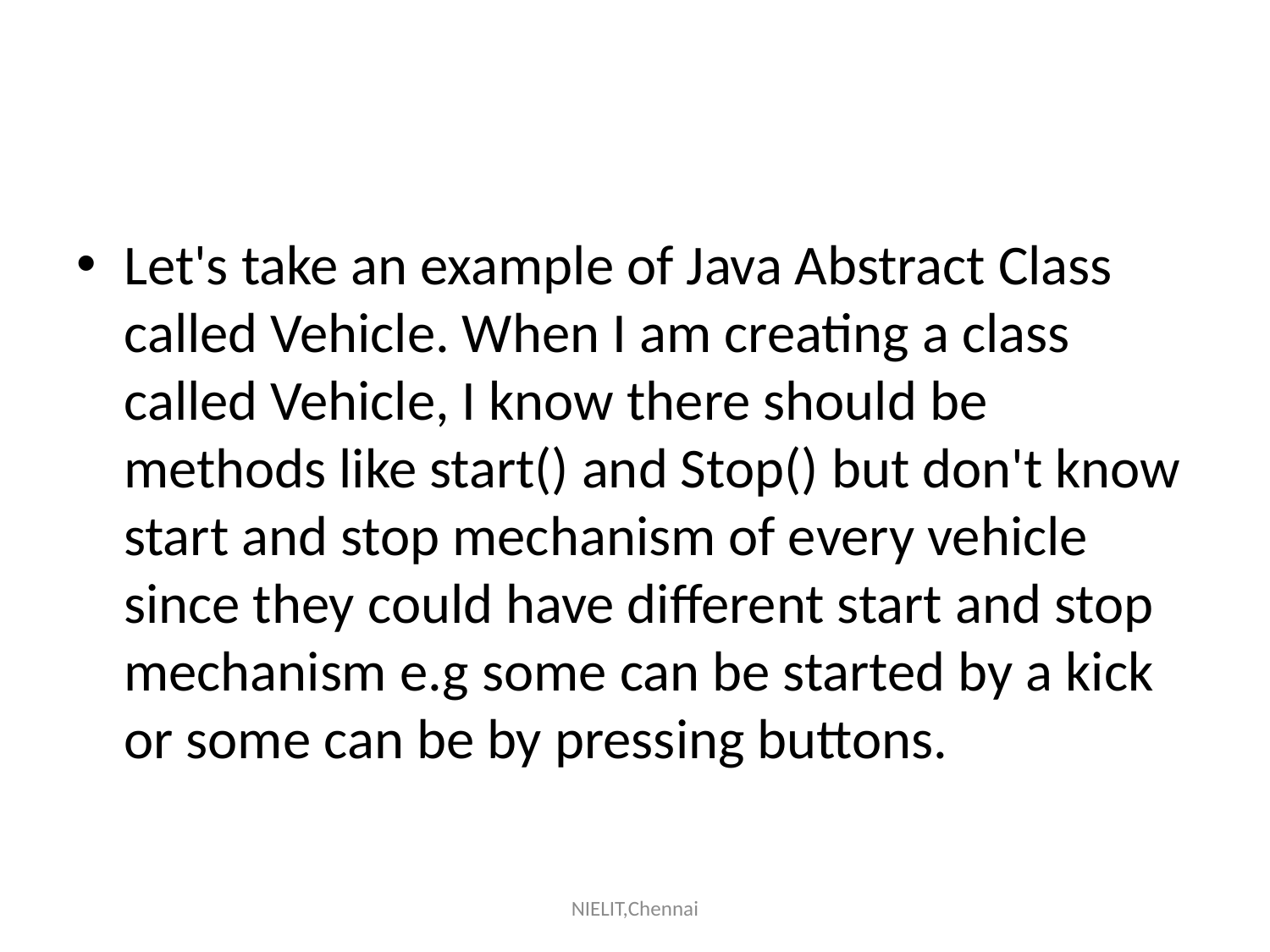

#
Let's take an example of Java Abstract Class called Vehicle. When I am creating a class called Vehicle, I know there should be methods like start() and Stop() but don't know start and stop mechanism of every vehicle since they could have different start and stop mechanism e.g some can be started by a kick or some can be by pressing buttons.
NIELIT,Chennai